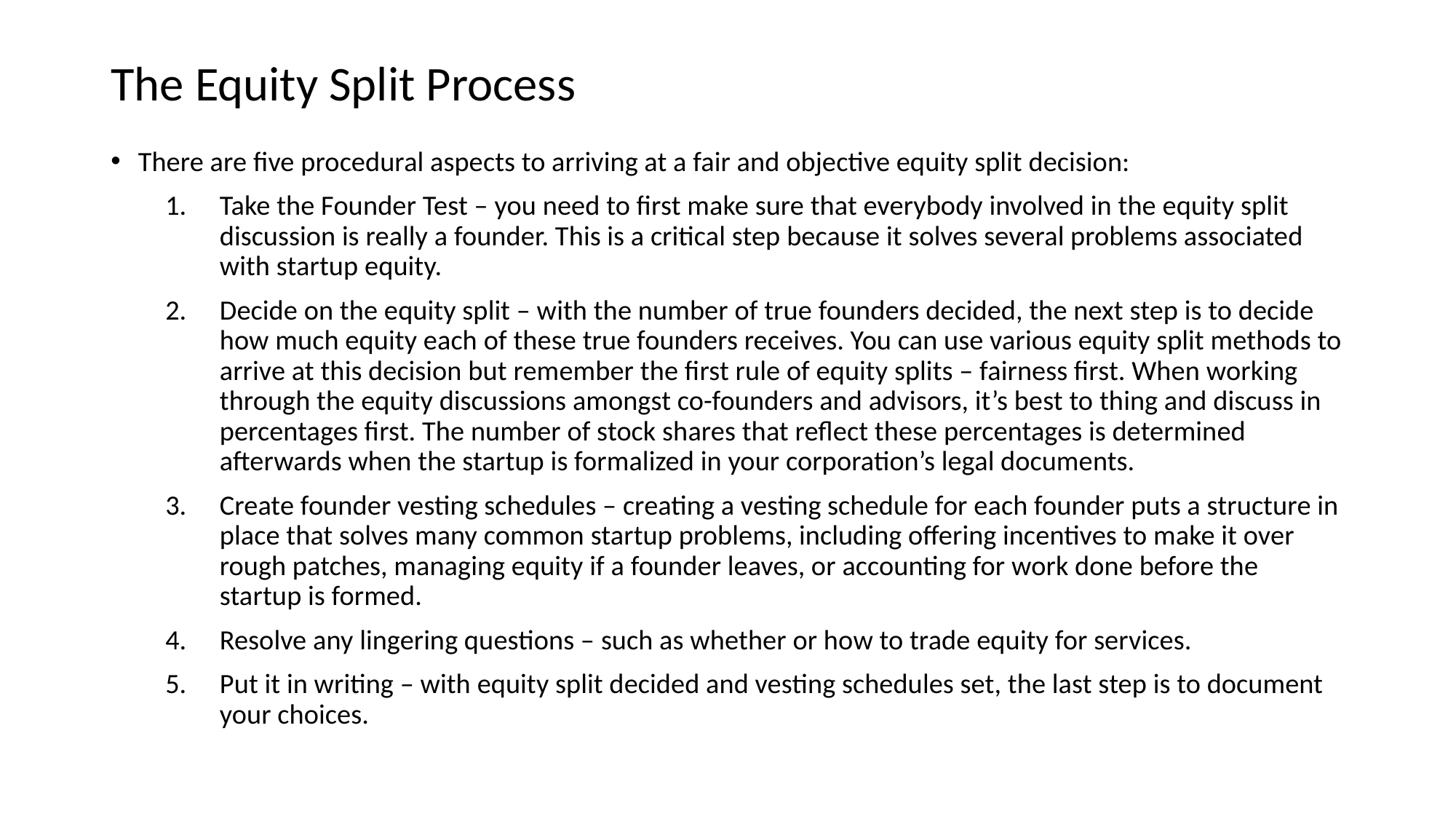

# The Equity Split Process
There are five procedural aspects to arriving at a fair and objective equity split decision:
Take the Founder Test – you need to first make sure that everybody involved in the equity split discussion is really a founder. This is a critical step because it solves several problems associated with startup equity.
Decide on the equity split – with the number of true founders decided, the next step is to decide how much equity each of these true founders receives. You can use various equity split methods to arrive at this decision but remember the first rule of equity splits – fairness first. When working through the equity discussions amongst co-founders and advisors, it’s best to thing and discuss in percentages first. The number of stock shares that reflect these percentages is determined afterwards when the startup is formalized in your corporation’s legal documents.
Create founder vesting schedules – creating a vesting schedule for each founder puts a structure in place that solves many common startup problems, including offering incentives to make it over rough patches, managing equity if a founder leaves, or accounting for work done before the startup is formed.
Resolve any lingering questions – such as whether or how to trade equity for services.
Put it in writing – with equity split decided and vesting schedules set, the last step is to document your choices.